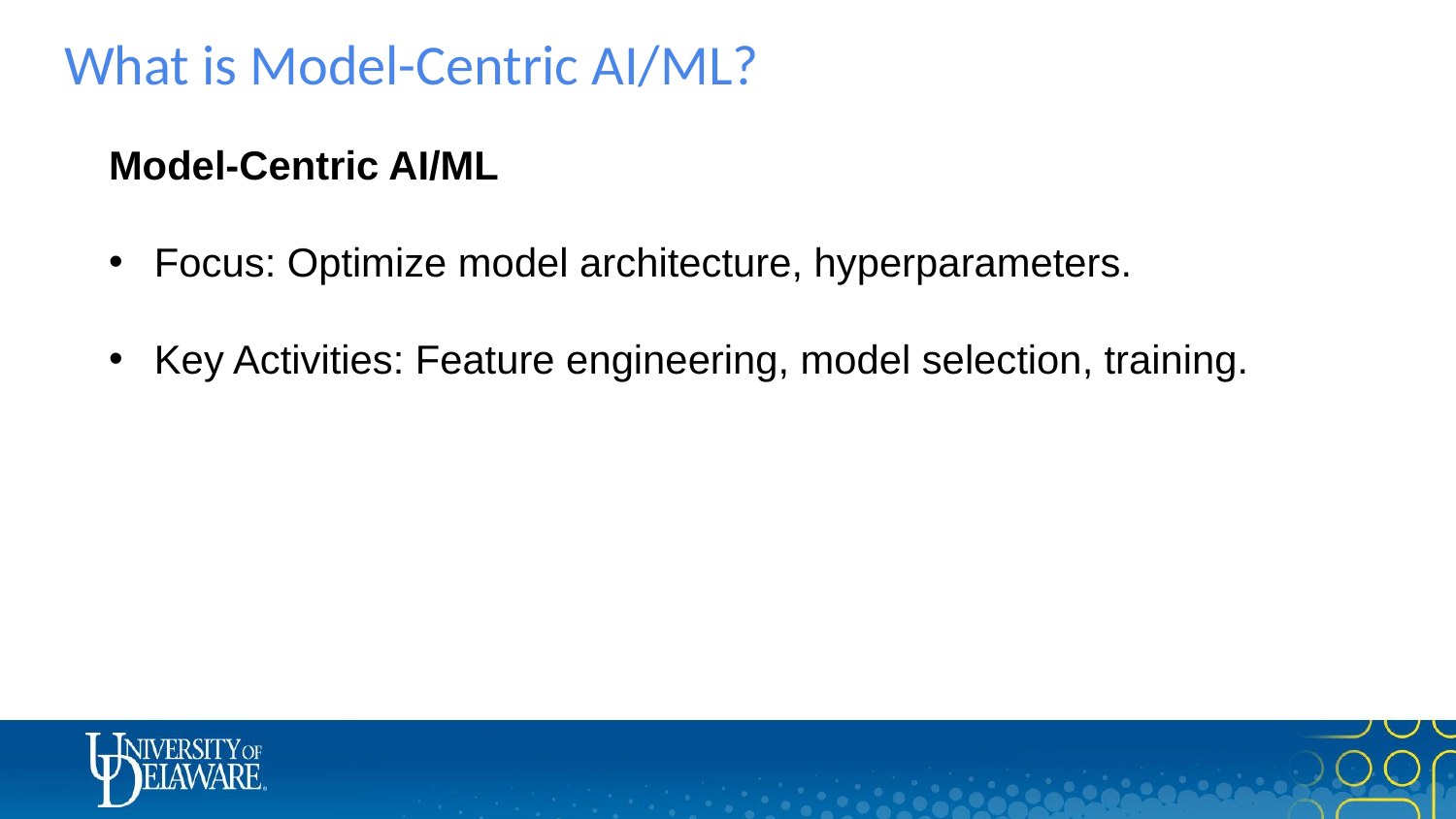

# What is Model-Centric AI/ML?
Model-Centric AI/ML

Focus: Optimize model architecture, hyperparameters.

Key Activities: Feature engineering, model selection, training.